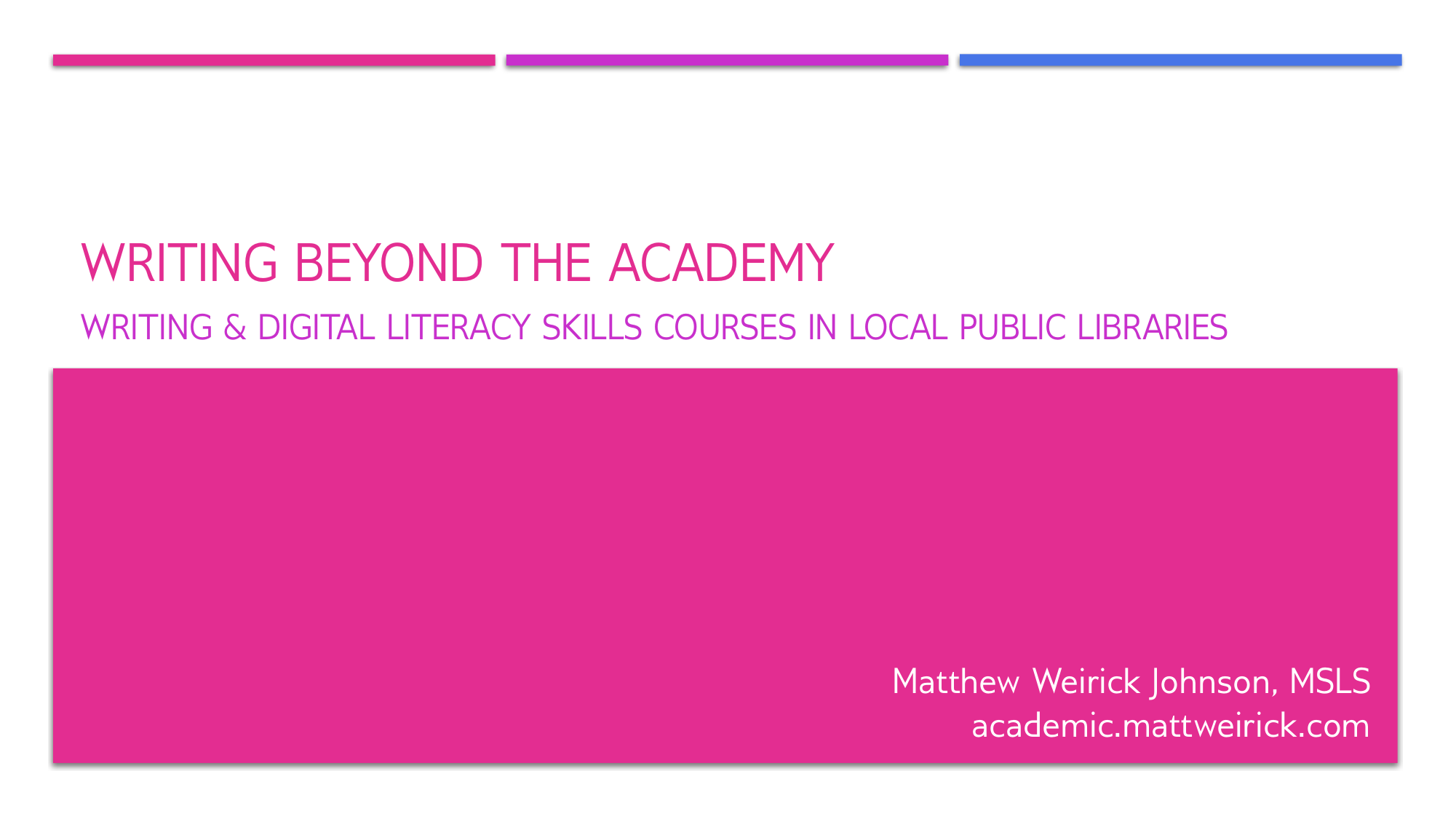

# Writing Beyond the Academy
Writing & Digital Literacy Skills Courses in Local Public Libraries
Matthew Weirick Johnson, MSLS
academic.mattweirick.com